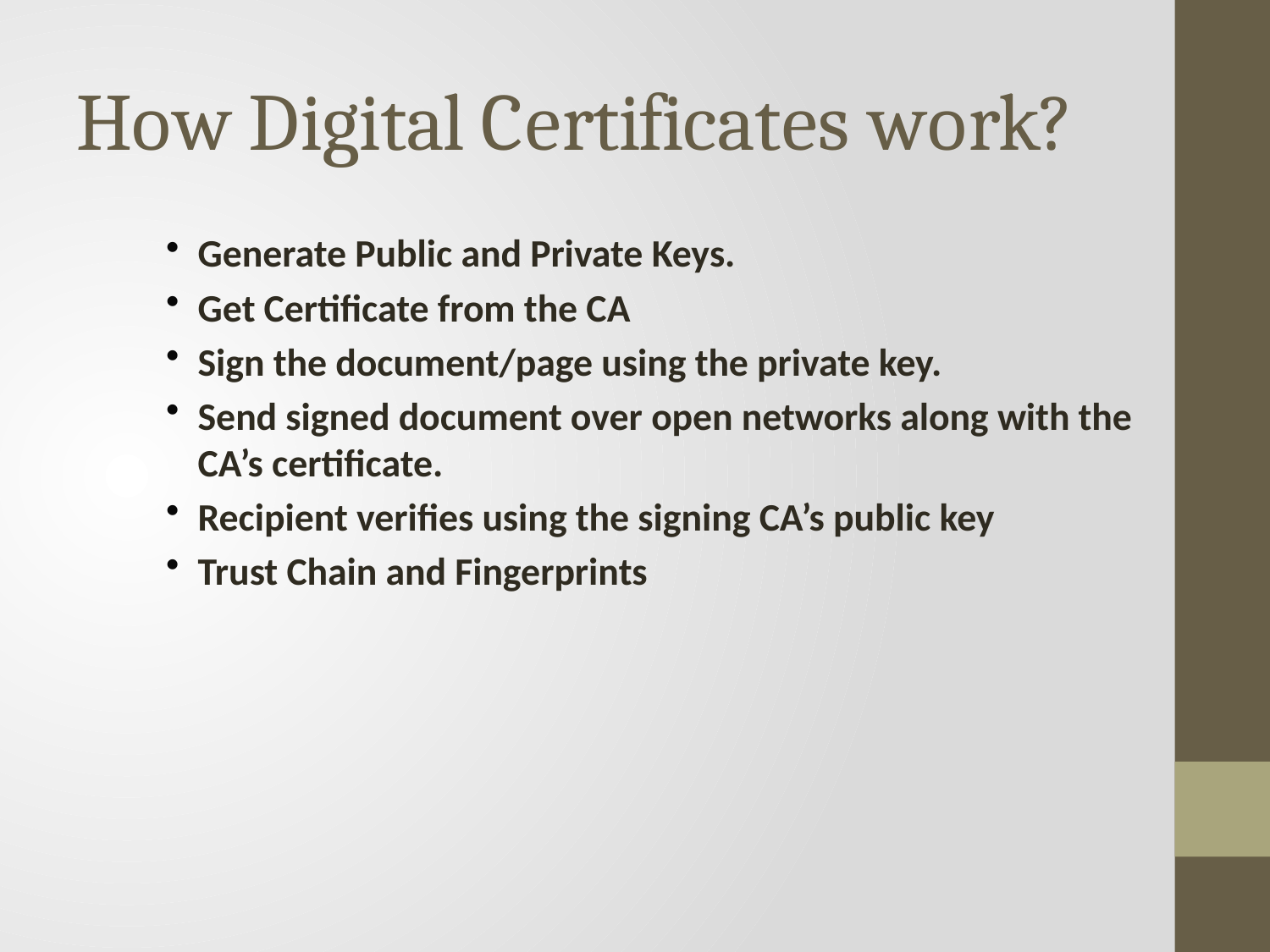

# How Digital Certificates work?
Generate Public and Private Keys.
Get Certificate from the CA
Sign the document/page using the private key.
Send signed document over open networks along with the CA’s certificate.
Recipient verifies using the signing CA’s public key
Trust Chain and Fingerprints